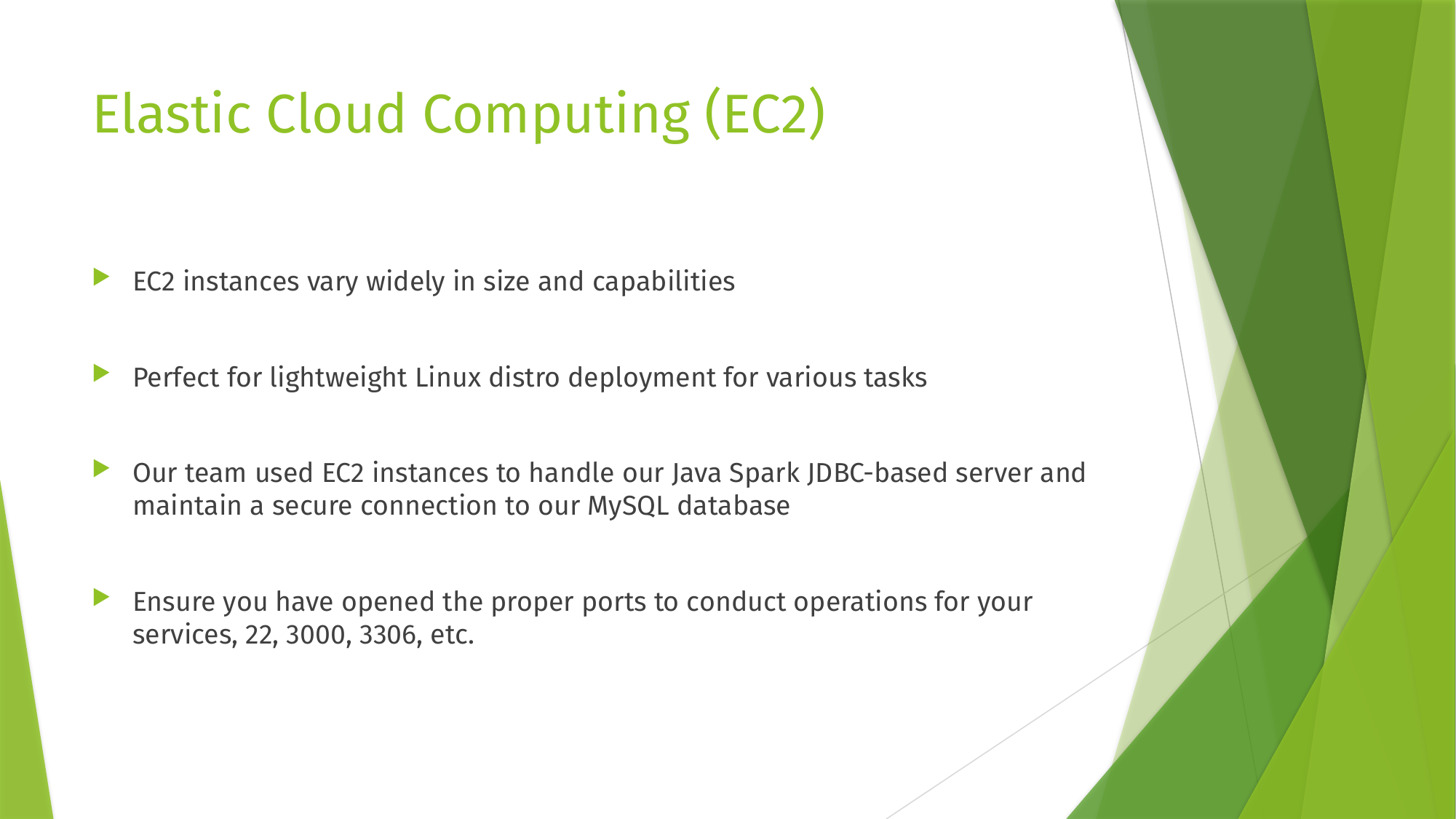

# Elastic Cloud Computing (EC2)
EC2 instances vary widely in size and capabilities

Perfect for lightweight Linux distro deployment for various tasks

Our team used EC2 instances to handle our Java Spark JDBC-based server and maintain a secure connection to our MySQL database

Ensure you have opened the proper ports to conduct operations for your services, 22, 3000, 3306, etc.